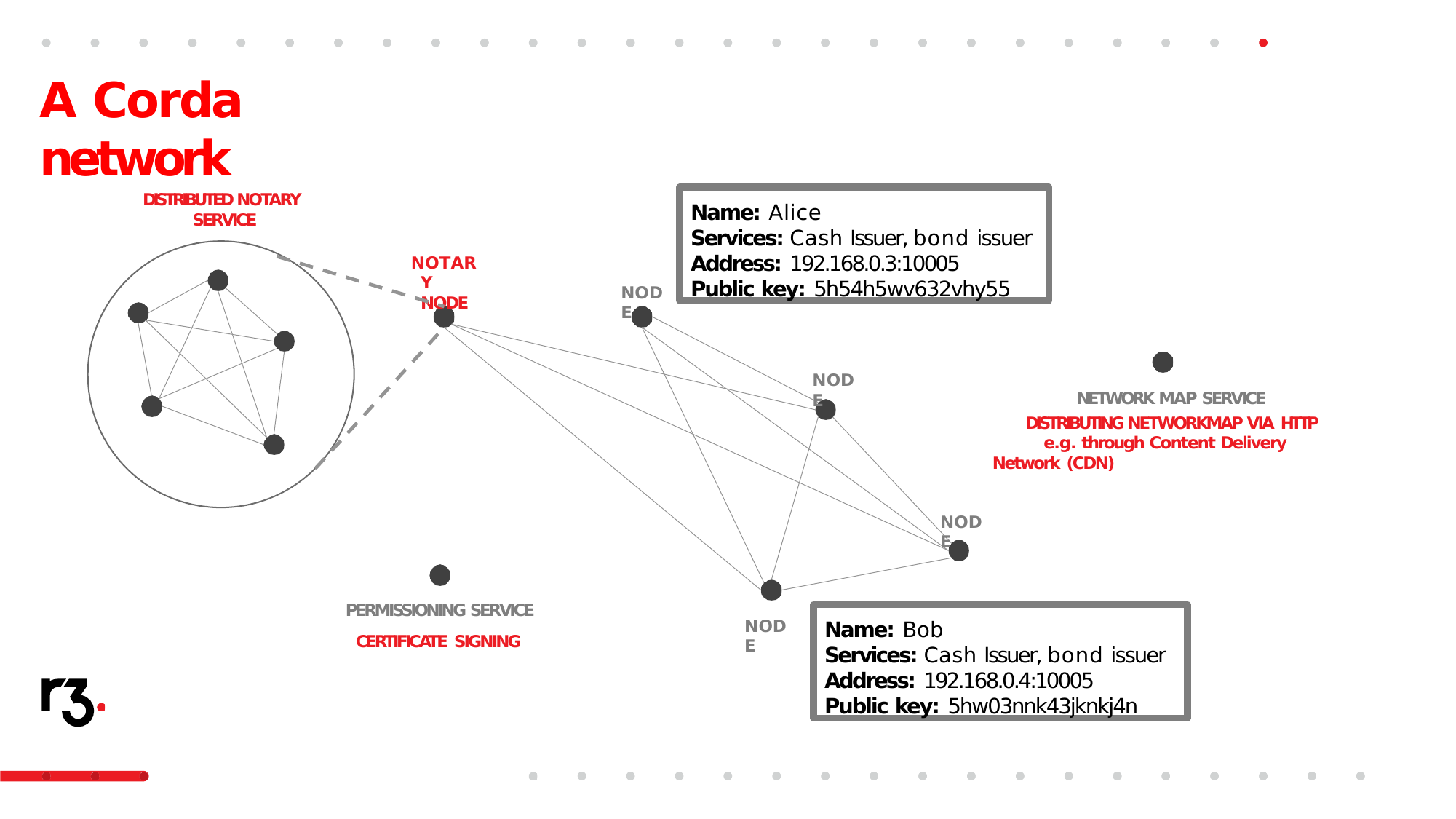

# A Corda network
Name: Alice
Services: Cash Issuer, bond issuer
Address: 192.168.0.3:10005
Public key: 5h54h5wv632vhy55
DISTRIBUTED NOTARY  SERVICE

NOTARY  NODE

NODE

NODE
NETWORK MAP SERVICE  DISTRIBUTING NETWORKMAP VIA HTTP
e.g. through Content Delivery Network (CDN)

NODE

PERMISSIONING SERVICE  CERTIFICATE SIGNING
Name: Bob
Services: Cash Issuer, bond issuer
Address: 192.168.0.4:10005
Public key: 5hw03nnk43jknkj4n
NODE